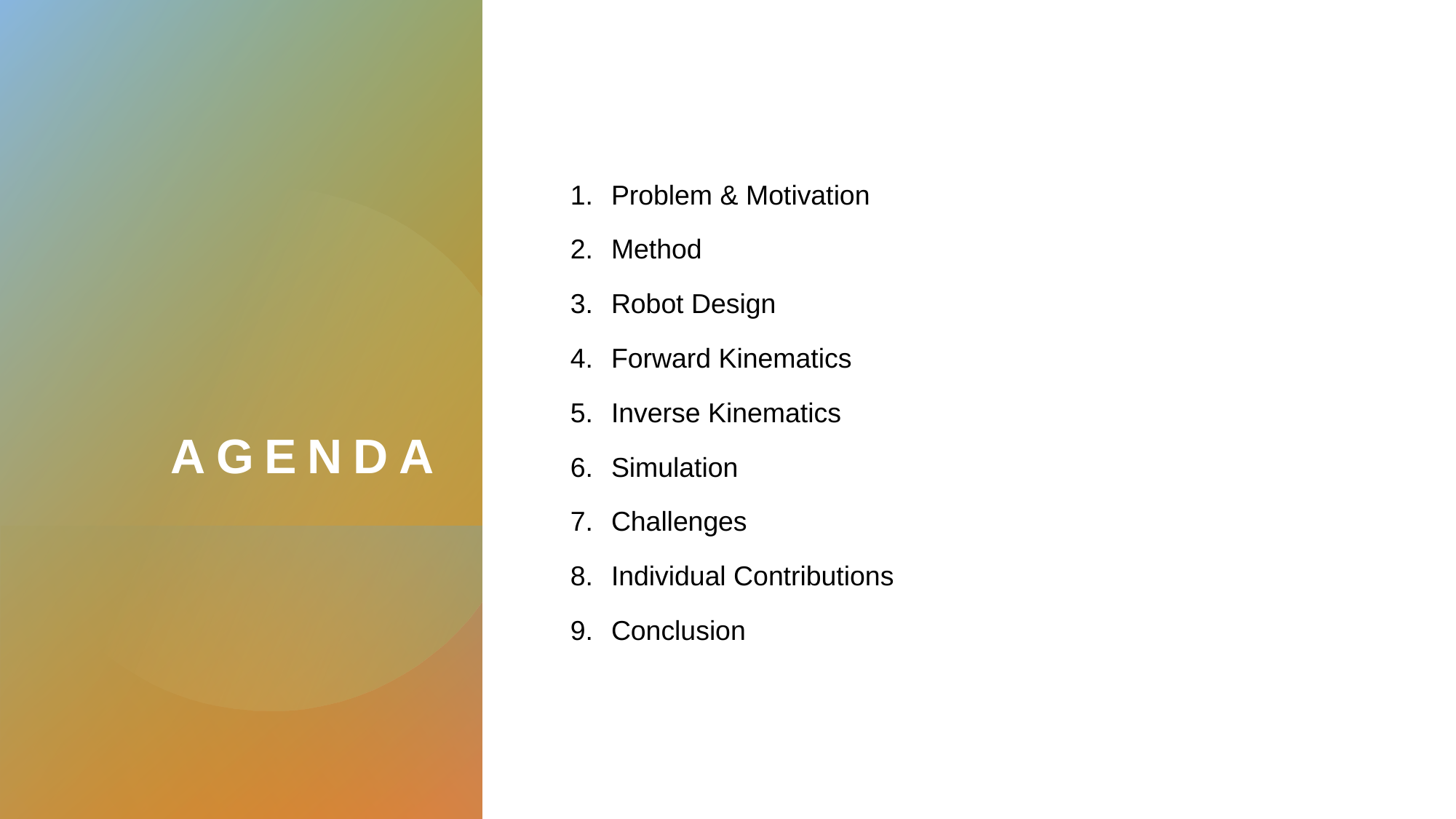

# Agenda

Problem & Motivation
Method
Robot Design
Forward Kinematics
Inverse Kinematics
Simulation
Challenges
Individual Contributions
Conclusion